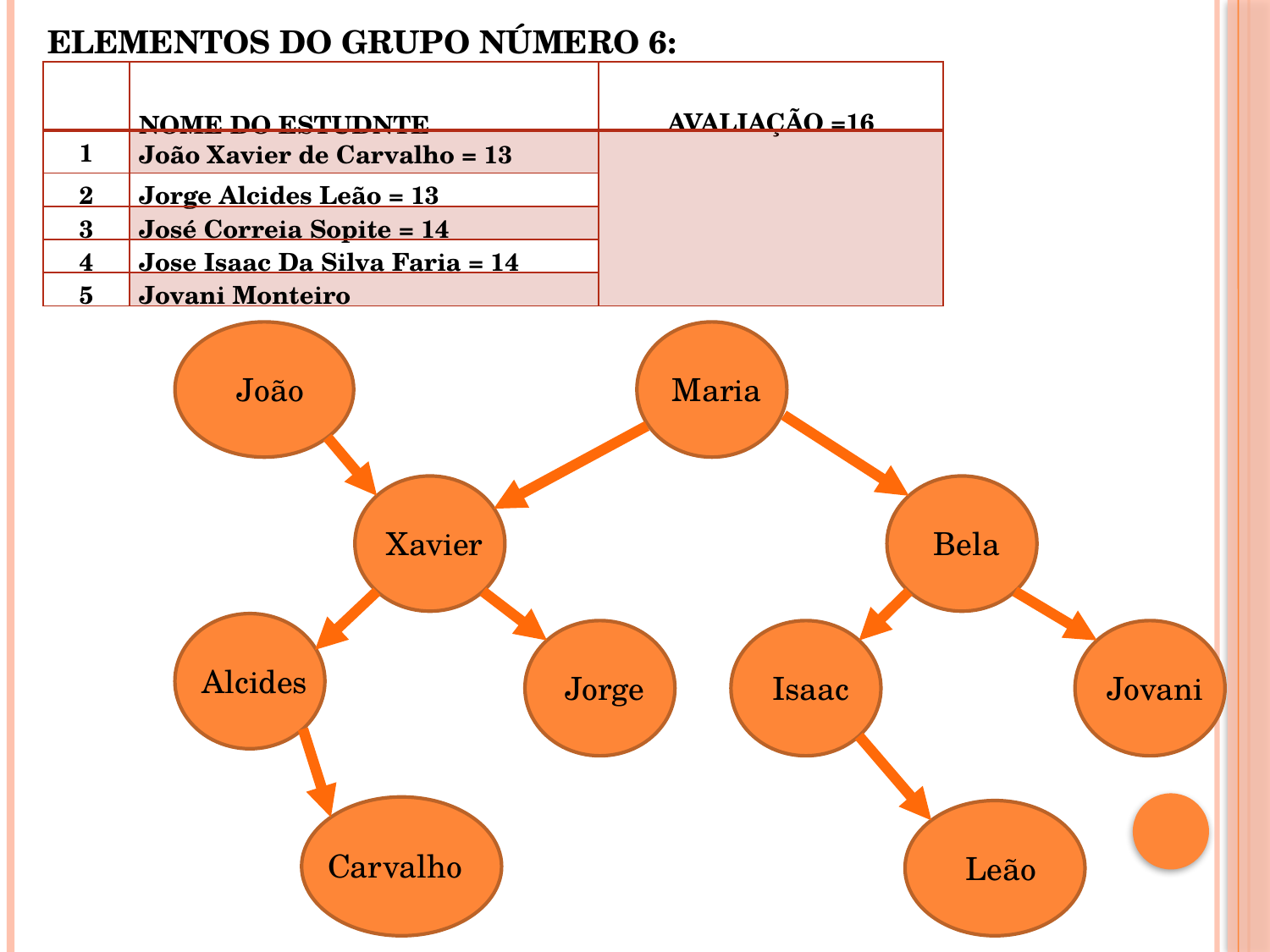

ELEMENTOS DO GRUPO NÚMERO 6:
|  | NOME DO ESTUDNTE | AVALIAÇÃO =16 |
| --- | --- | --- |
| 1 | João Xavier de Carvalho = 13 |  |
| 2 | Jorge Alcides Leão = 13 |  |
| 3 | José Correia Sopite = 14 |  |
| 4 | Jose Isaac Da Silva Faria = 14 |  |
| 5 | Jovani Monteiro |  |

João

Maria

Xavier

Bela

Alcides

Jorge

Isaac

Jovani

Carvalho

Leão